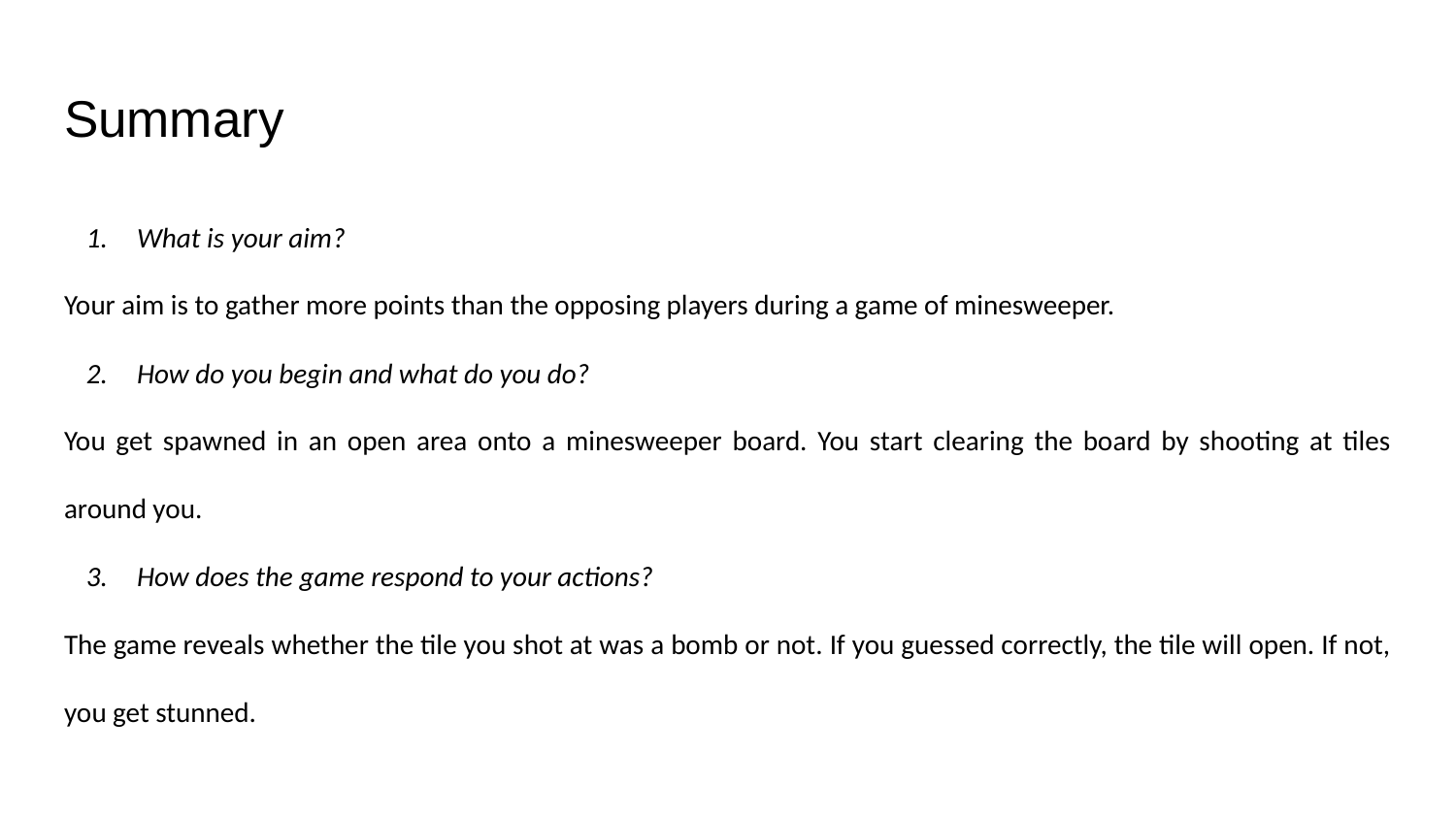

# Summary
What is your aim?
Your aim is to gather more points than the opposing players during a game of minesweeper.
How do you begin and what do you do?
You get spawned in an open area onto a minesweeper board. You start clearing the board by shooting at tiles around you.
How does the game respond to your actions?
The game reveals whether the tile you shot at was a bomb or not. If you guessed correctly, the tile will open. If not, you get stunned.